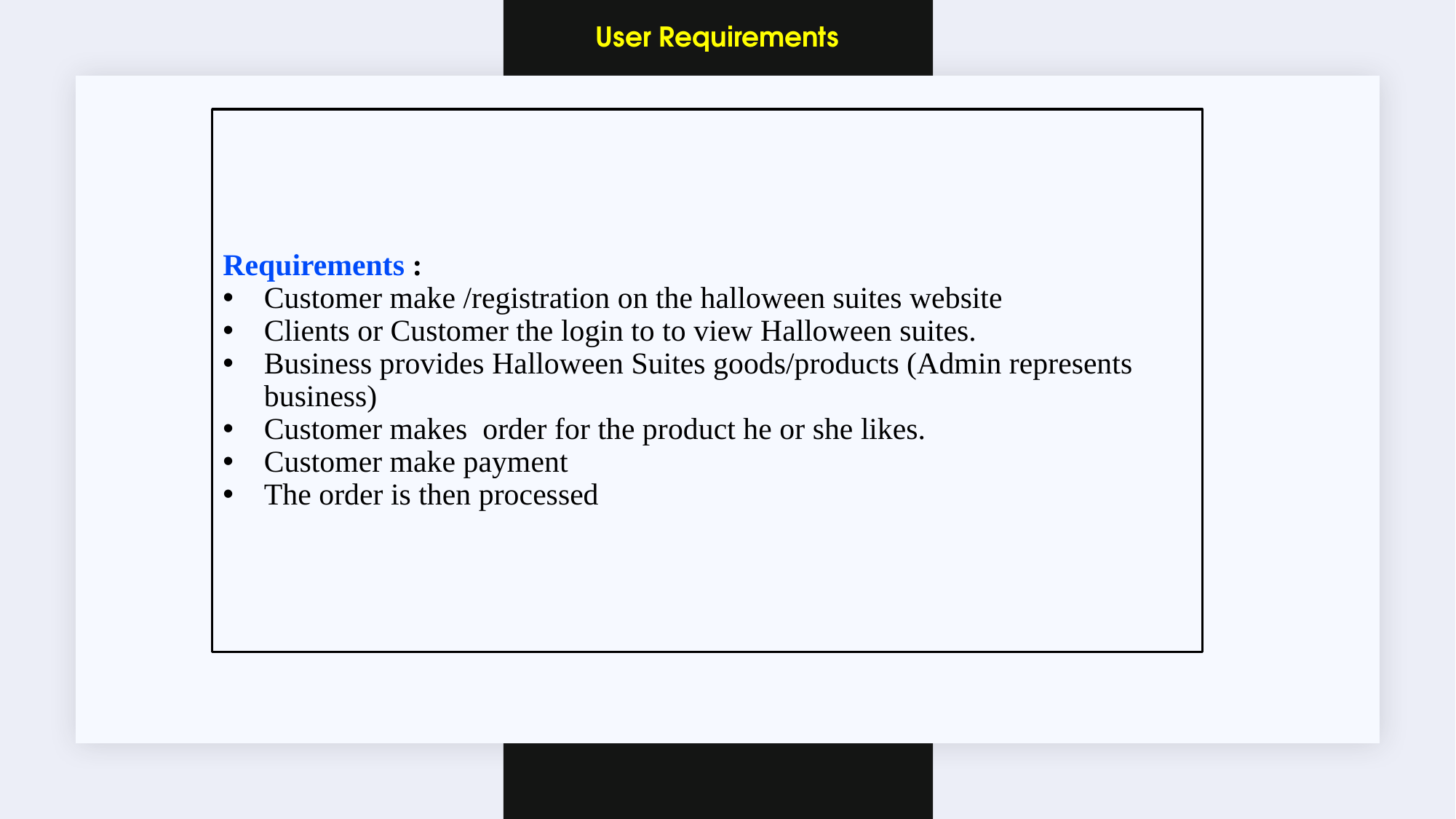

User Requirements
Requirements :
Customer make /registration on the halloween suites website
Clients or Customer the login to to view Halloween suites.
Business provides Halloween Suites goods/products (Admin represents business)
Customer makes  order for the product he or she likes.
Customer make payment
The order is then processed